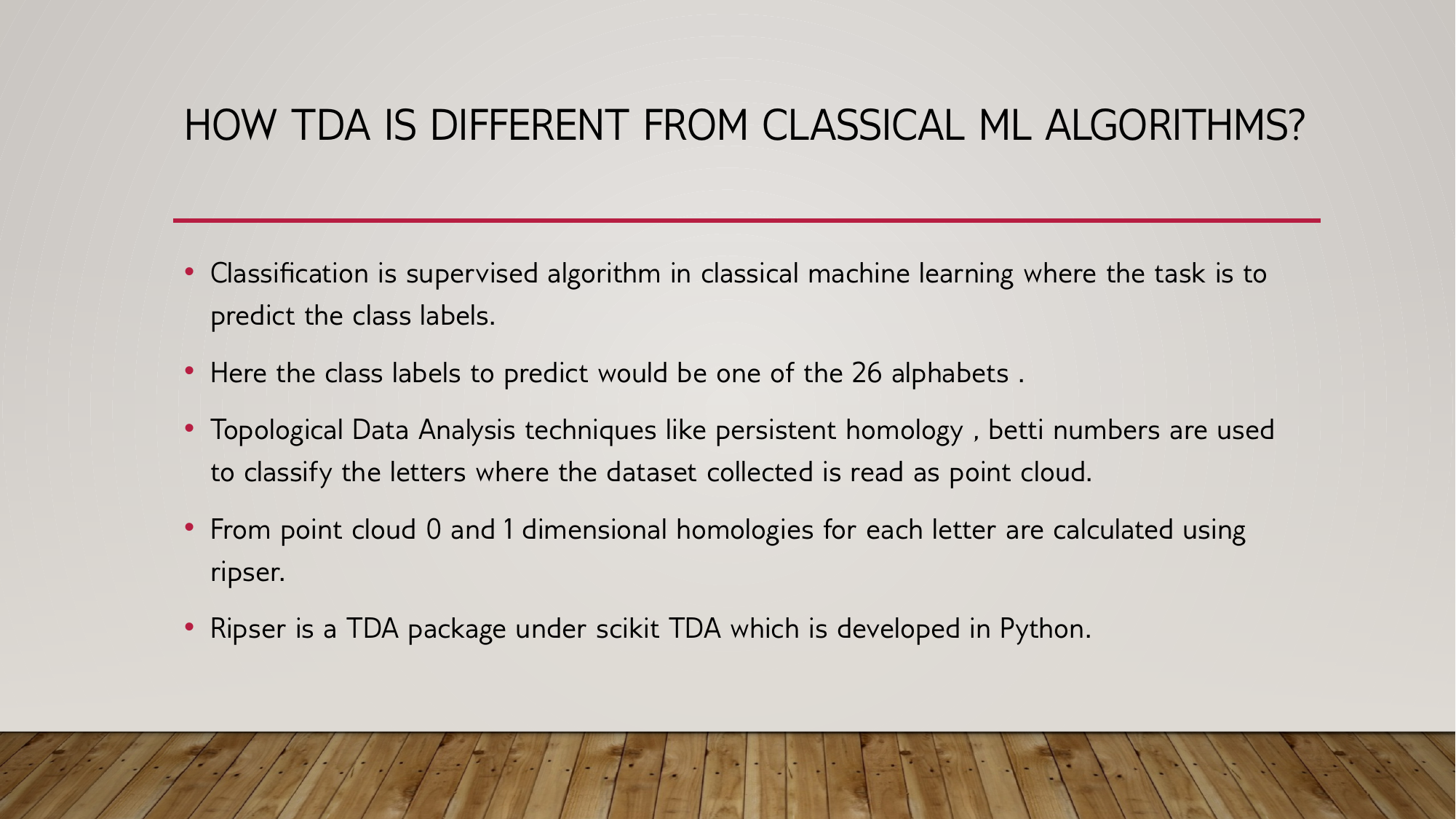

# How TDA is different from classical ML Algorithms?
Classification is supervised algorithm in classical machine learning where the task is to predict the class labels.
Here the class labels to predict would be one of the 26 alphabets .
Topological Data Analysis techniques like persistent homology , betti numbers are used to classify the letters where the dataset collected is read as point cloud.
From point cloud 0 and 1 dimensional homologies for each letter are calculated using ripser.
Ripser is a TDA package under scikit TDA which is developed in Python.